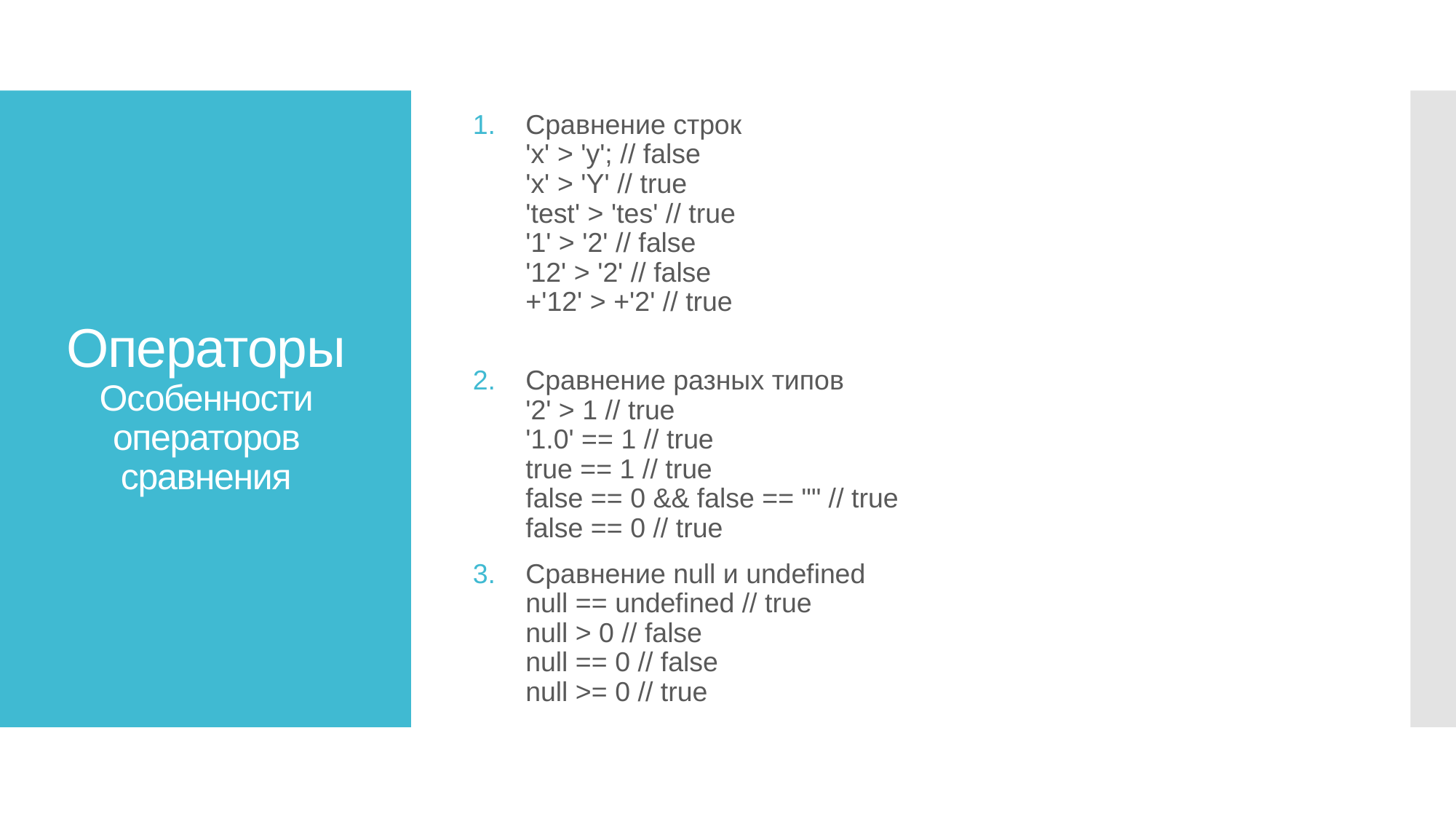

Сравнение строк
'x' > 'y'; // false
'x' > 'Y' // true
'test' > 'tes' // true
'1' > '2' // false
'12' > '2' // false
+'12' > +'2' // true
Сравнение разных типов
'2' > 1 // true
'1.0' == 1 // true
true == 1 // true
false == 0 && false == "" // true
false == 0 // true
Сравнение null и undefined
null == undefined // true
null > 0 // false
null == 0 // false
null >= 0 // true
# Операторы Особенности операторов сравнения